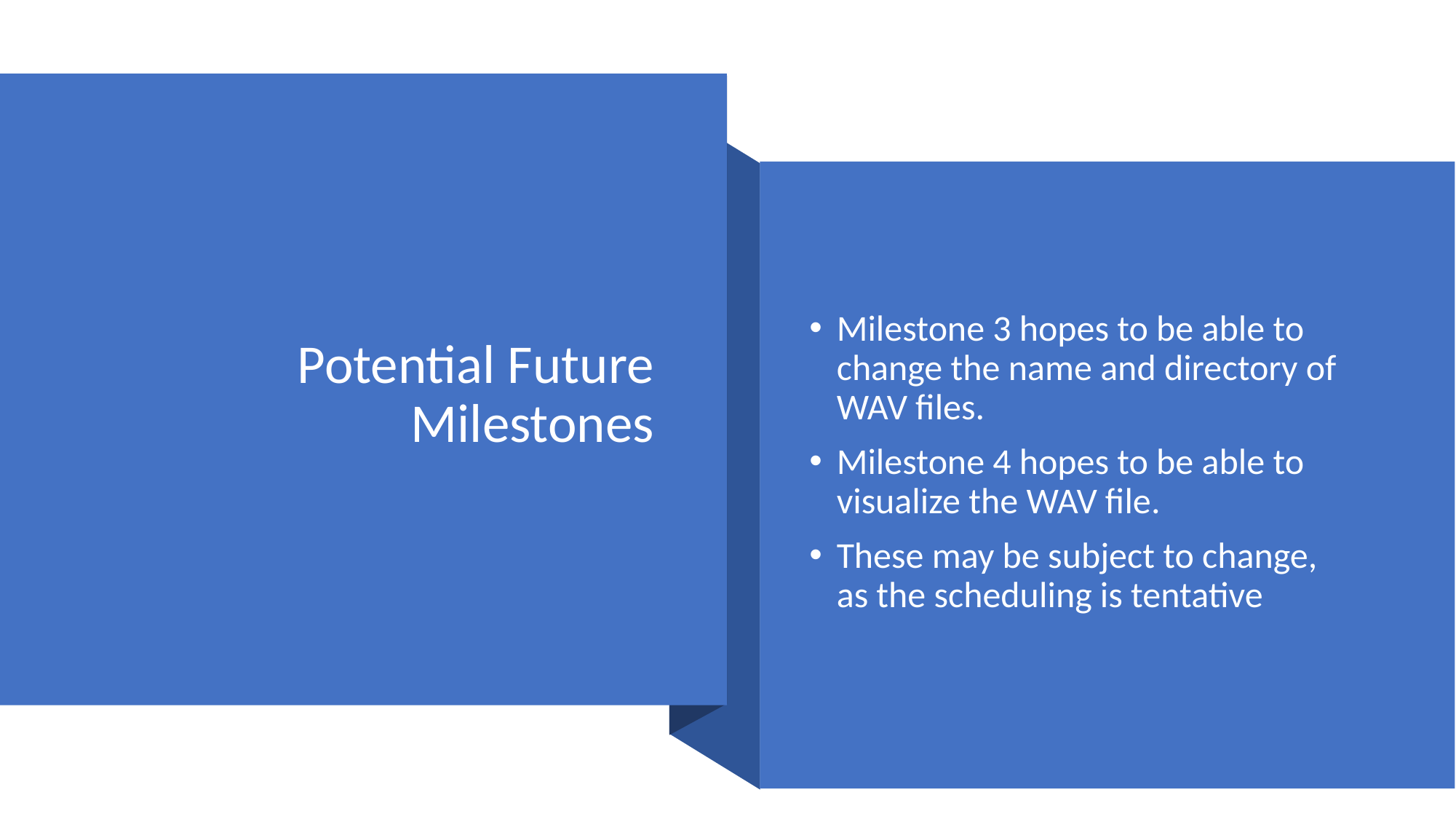

# Potential Future Milestones

Milestone 3 hopes to be able to change the name and directory of WAV files.
Milestone 4 hopes to be able to visualize the WAV file.
These may be subject to change, as the scheduling is tentative